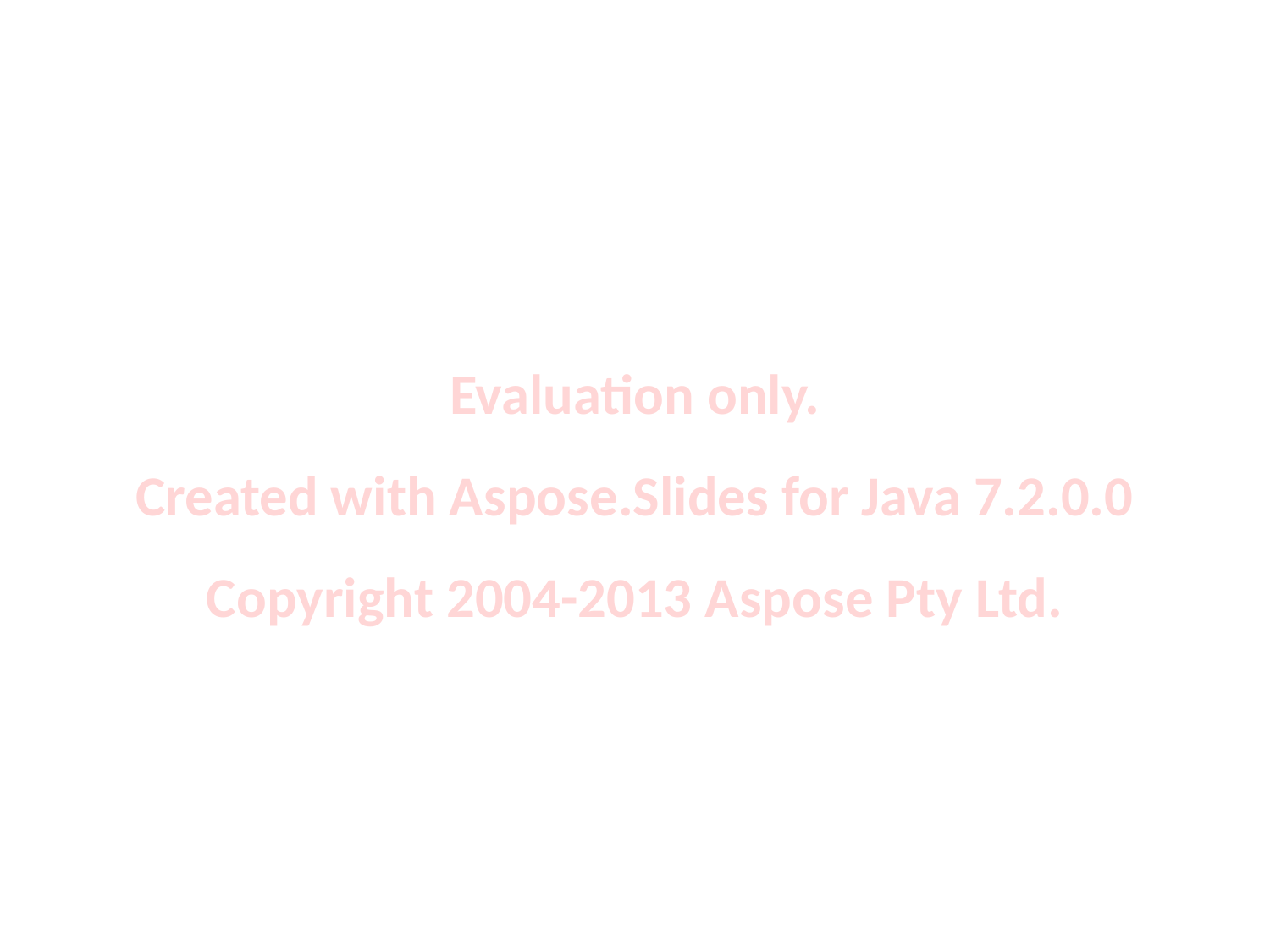

#
Evaluation only.
Created with Aspose.Slides for Java 7.2.0.0
Copyright 2004-2013 Aspose Pty Ltd.